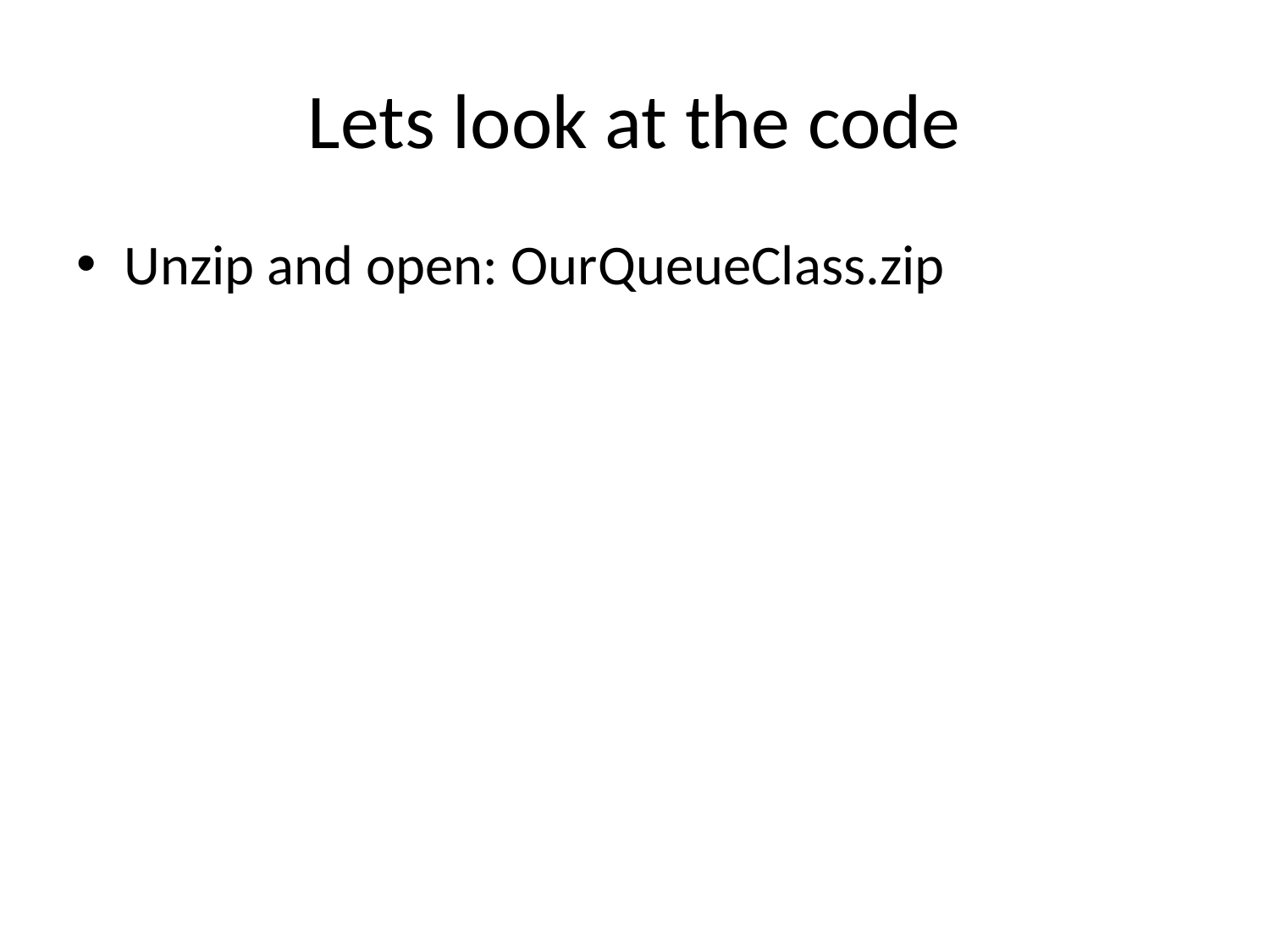

# Lets look at the code
Unzip and open: OurQueueClass.zip